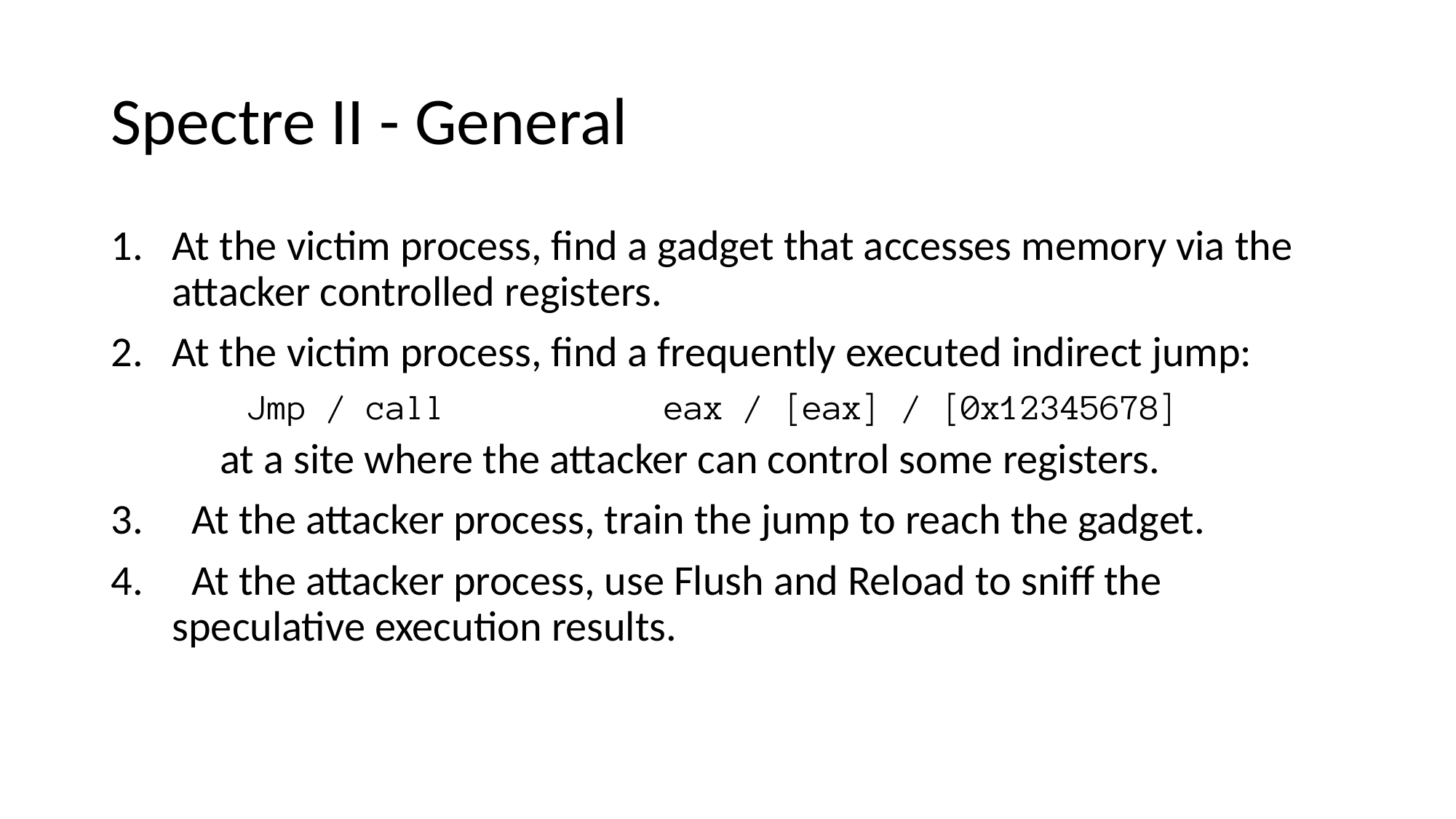

# Spectre II - General
At the victim process, find a gadget that accesses memory via the attacker controlled registers.
At the victim process, find a frequently executed indirect jump:
	at a site where the attacker can control some registers.
  At the attacker process, train the jump to reach the gadget.
  At the attacker process, use Flush and Reload to sniff the speculative execution results.

eax / [eax] / [0x12345678]
Jmp / call